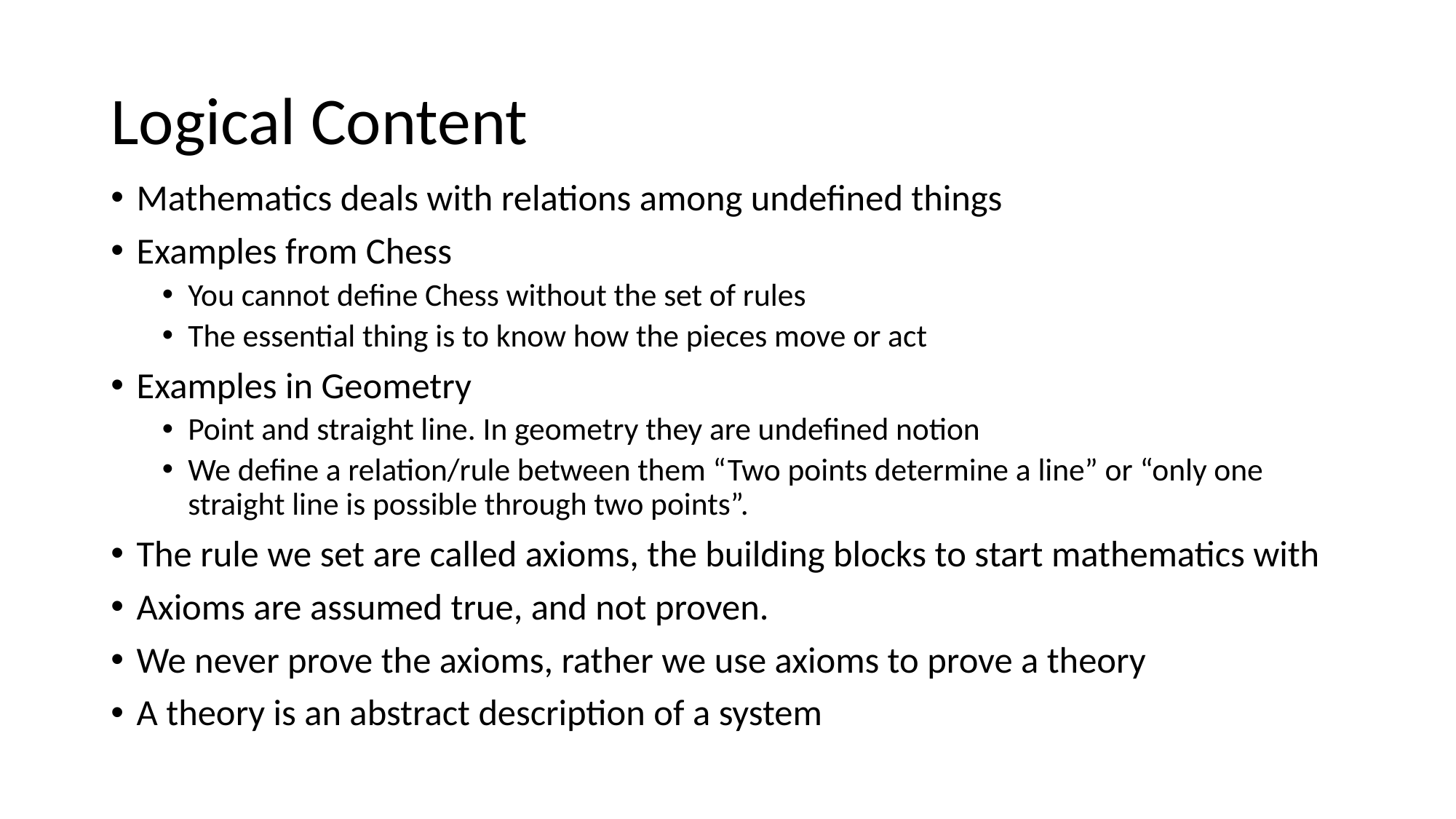

# Logical Content
Mathematics deals with relations among undefined things
Examples from Chess
You cannot define Chess without the set of rules
The essential thing is to know how the pieces move or act
Examples in Geometry
Point and straight line. In geometry they are undefined notion
We define a relation/rule between them “Two points determine a line” or “only one straight line is possible through two points”.
The rule we set are called axioms, the building blocks to start mathematics with
Axioms are assumed true, and not proven.
We never prove the axioms, rather we use axioms to prove a theory
A theory is an abstract description of a system